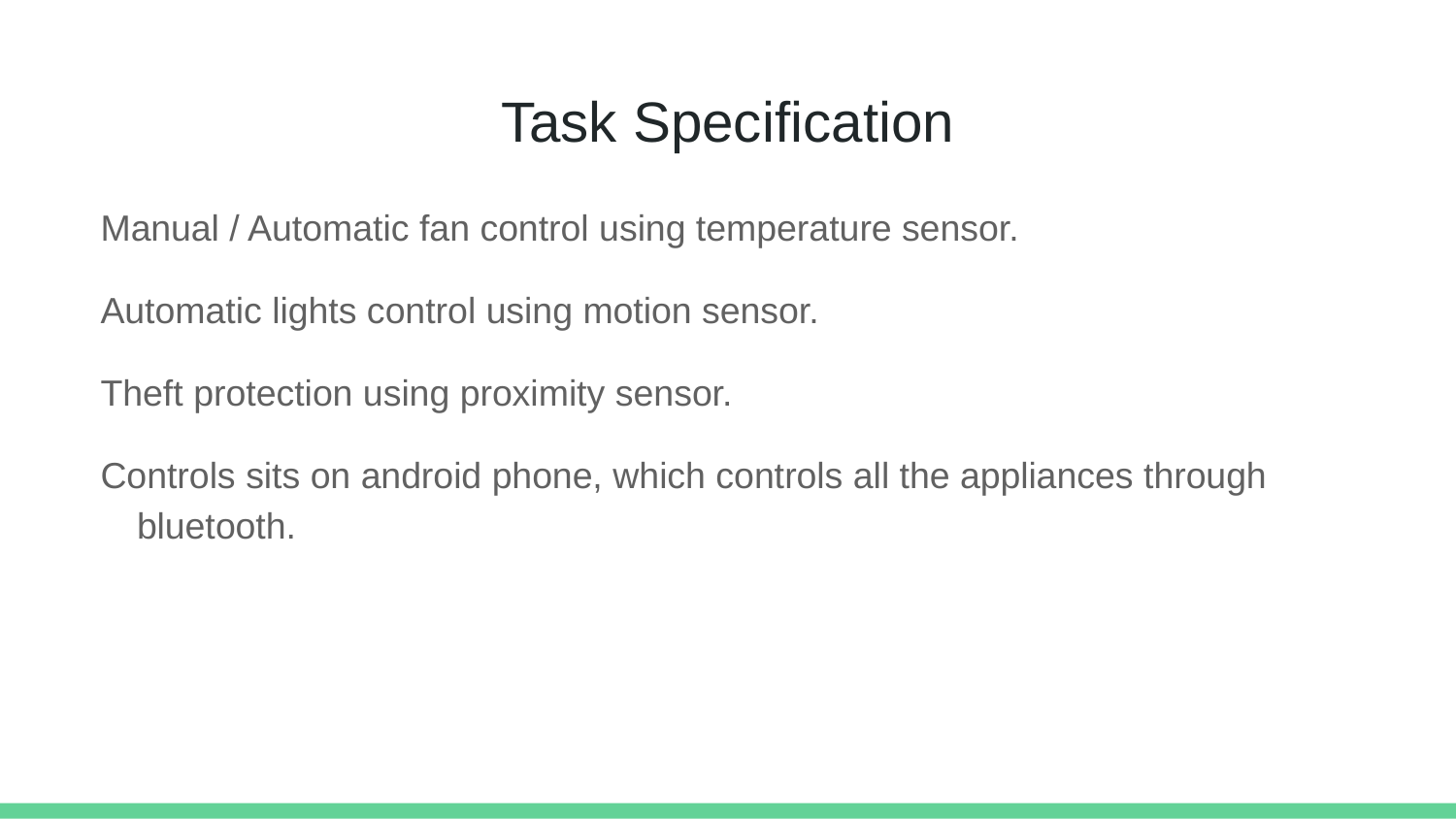

# Task Specification
Manual / Automatic fan control using temperature sensor.
Automatic lights control using motion sensor.
Theft protection using proximity sensor.
Controls sits on android phone, which controls all the appliances through bluetooth.